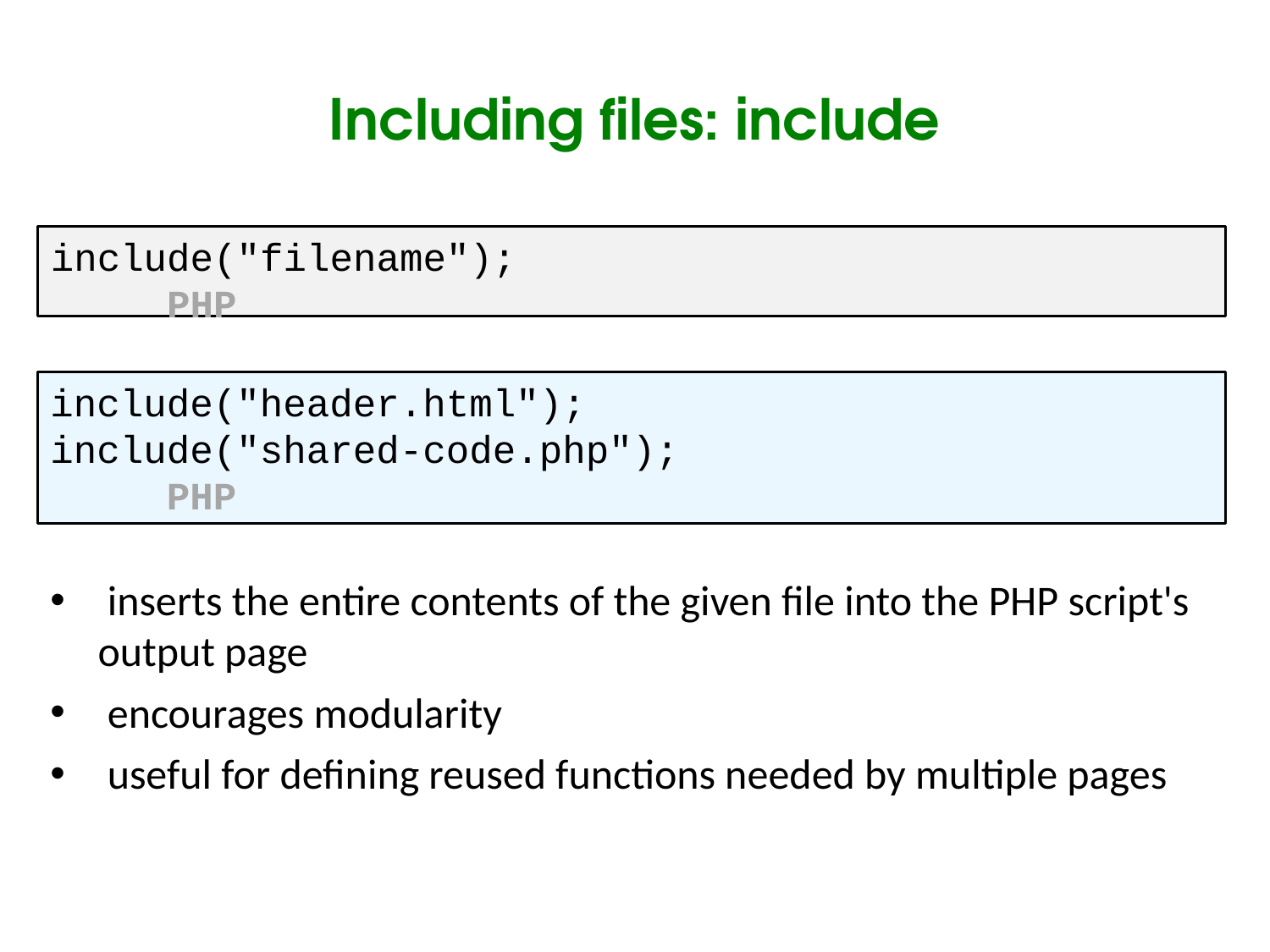

# Including files: include
include("filename");                                   PHP
include("header.html");
include("shared-code.php");                            PHP
 inserts the entire contents of the given file into the PHP script's output page
 encourages modularity
 useful for defining reused functions needed by multiple pages